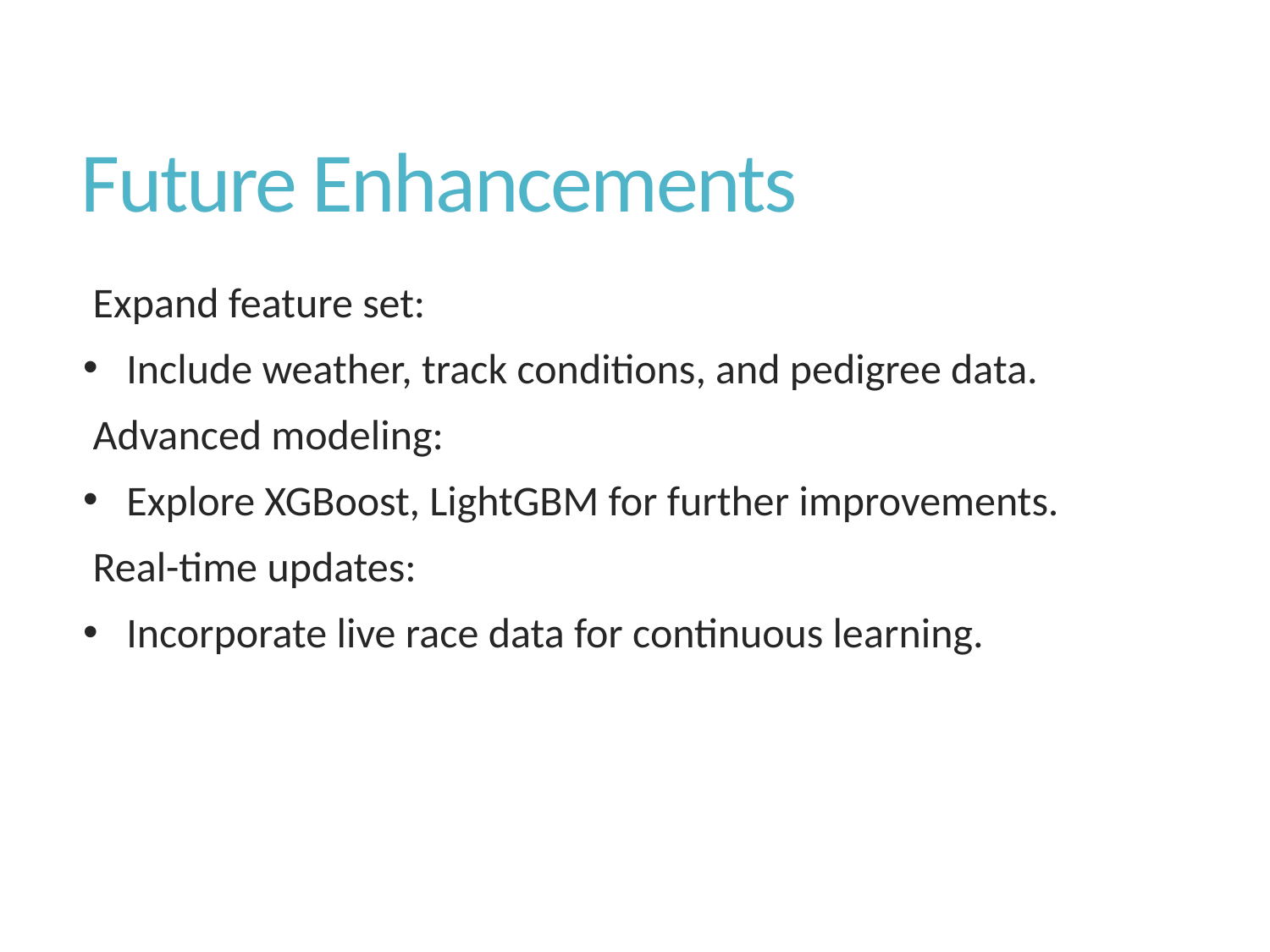

# Future Enhancements
 Expand feature set:
   Include weather, track conditions, and pedigree data.
 Advanced modeling:
   Explore XGBoost, LightGBM for further improvements.
 Real-time updates:
   Incorporate live race data for continuous learning.